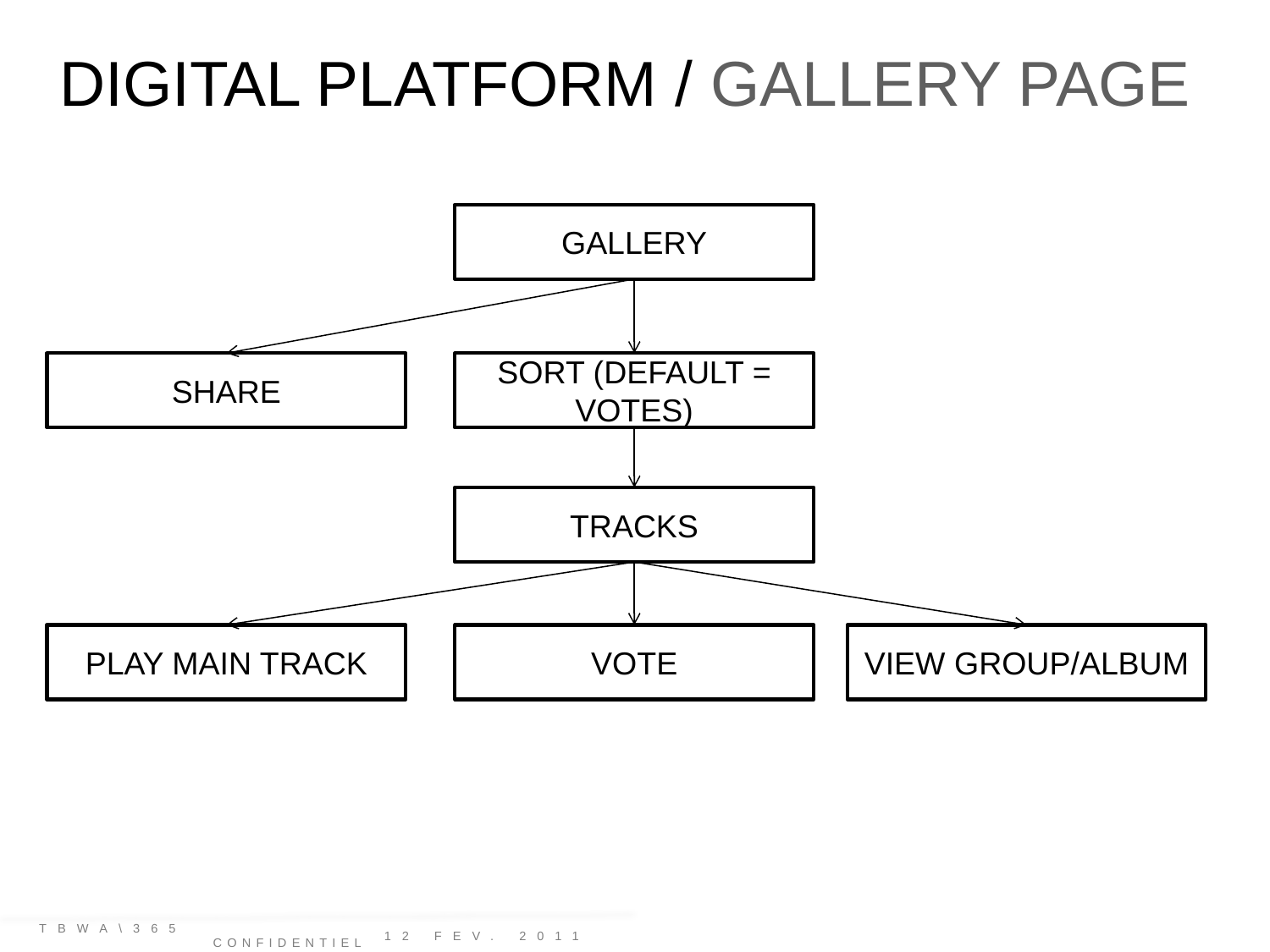

DIGITAL PLATFORM / GALLERY PAGE
GALLERY
SHARE
SORT (DEFAULT = VOTES)
TRACKS
PLAY MAIN TRACK
VOTE
VIEW GROUP/ALBUM